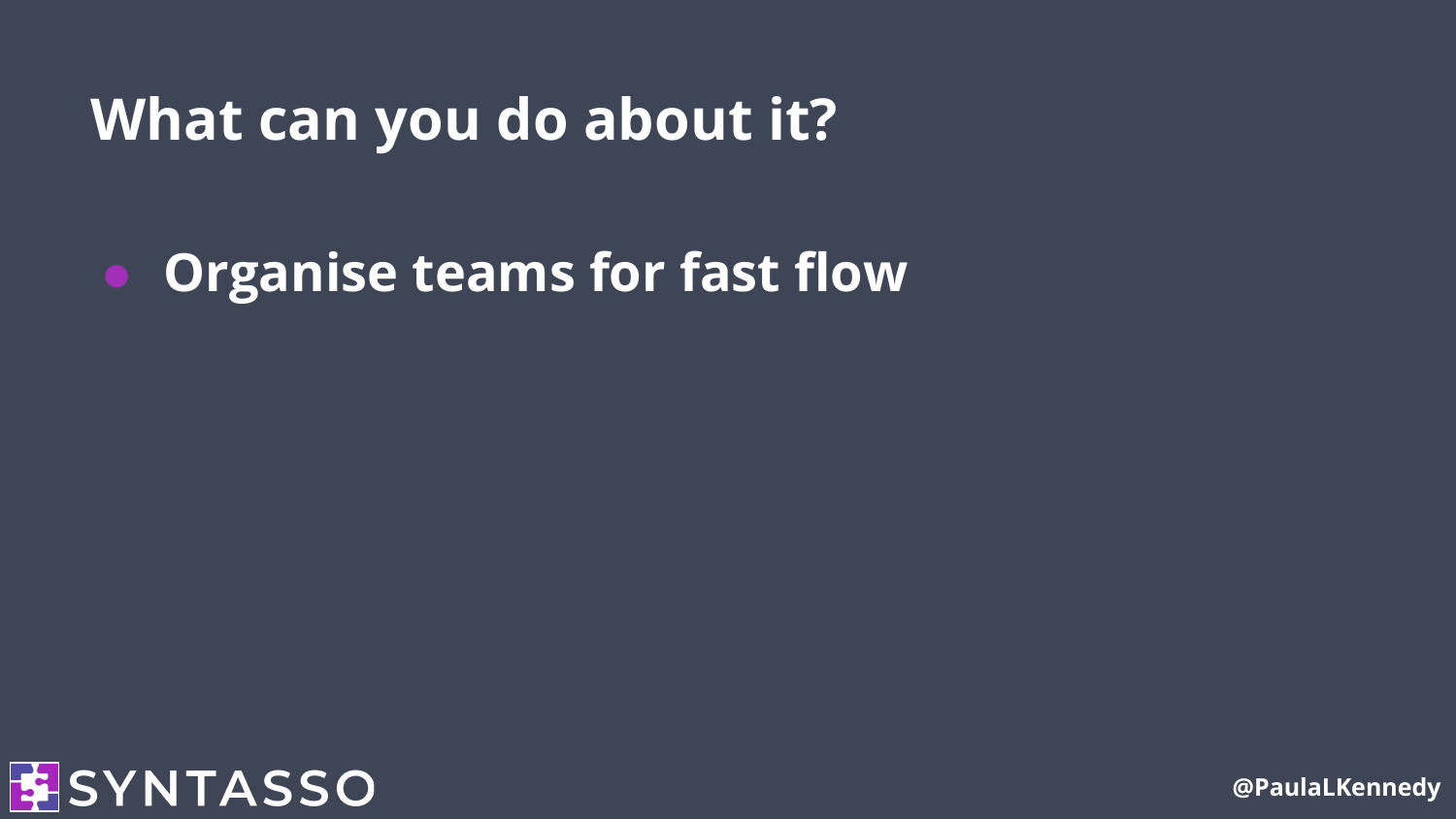

What can you do about it?
# Organise teams for fast flow